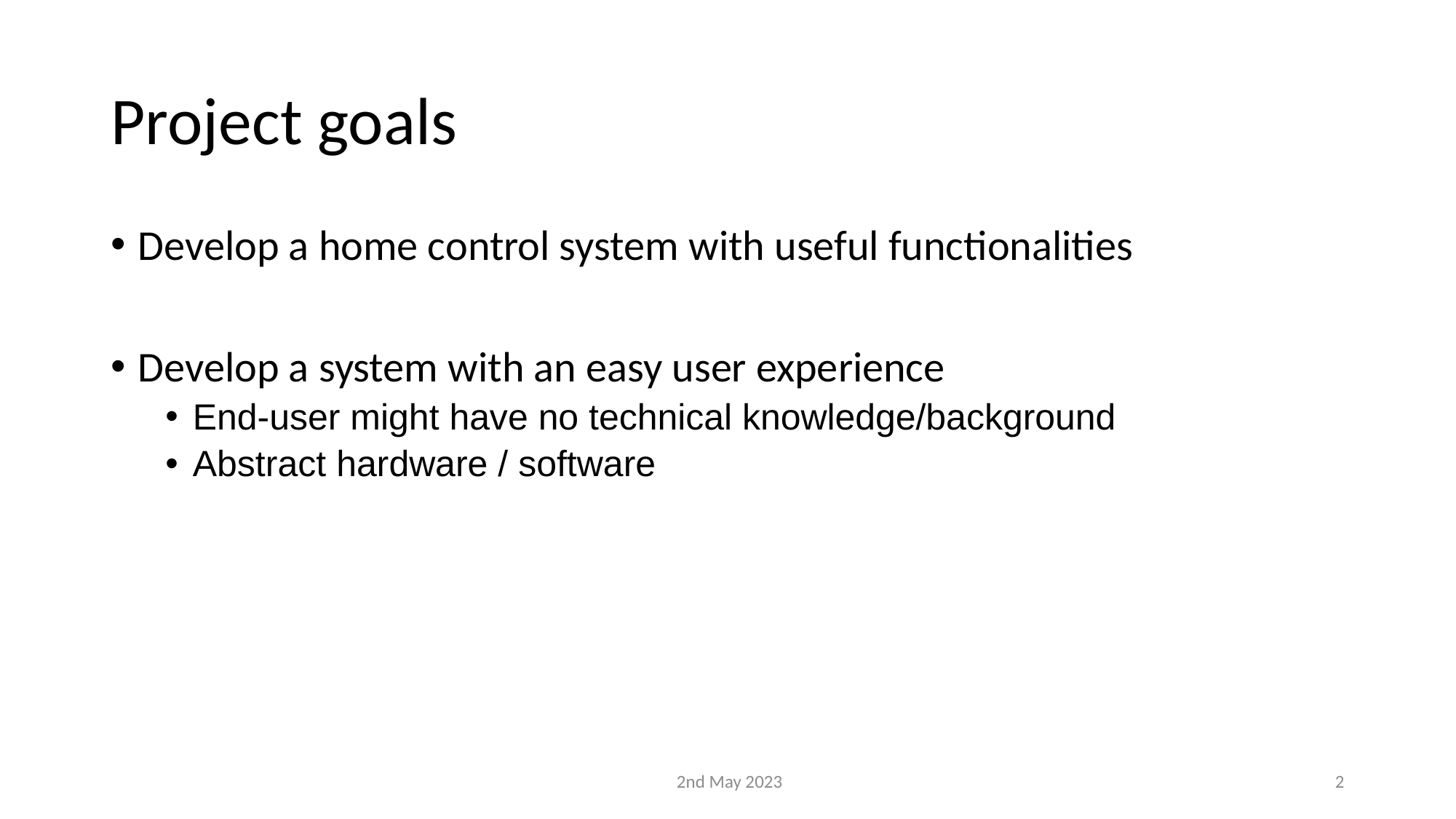

# Project goals
Develop a home control system with useful functionalities

Develop a system with an easy user experience
End-user might have no technical knowledge/background
Abstract hardware / software

 2nd May 2023
2